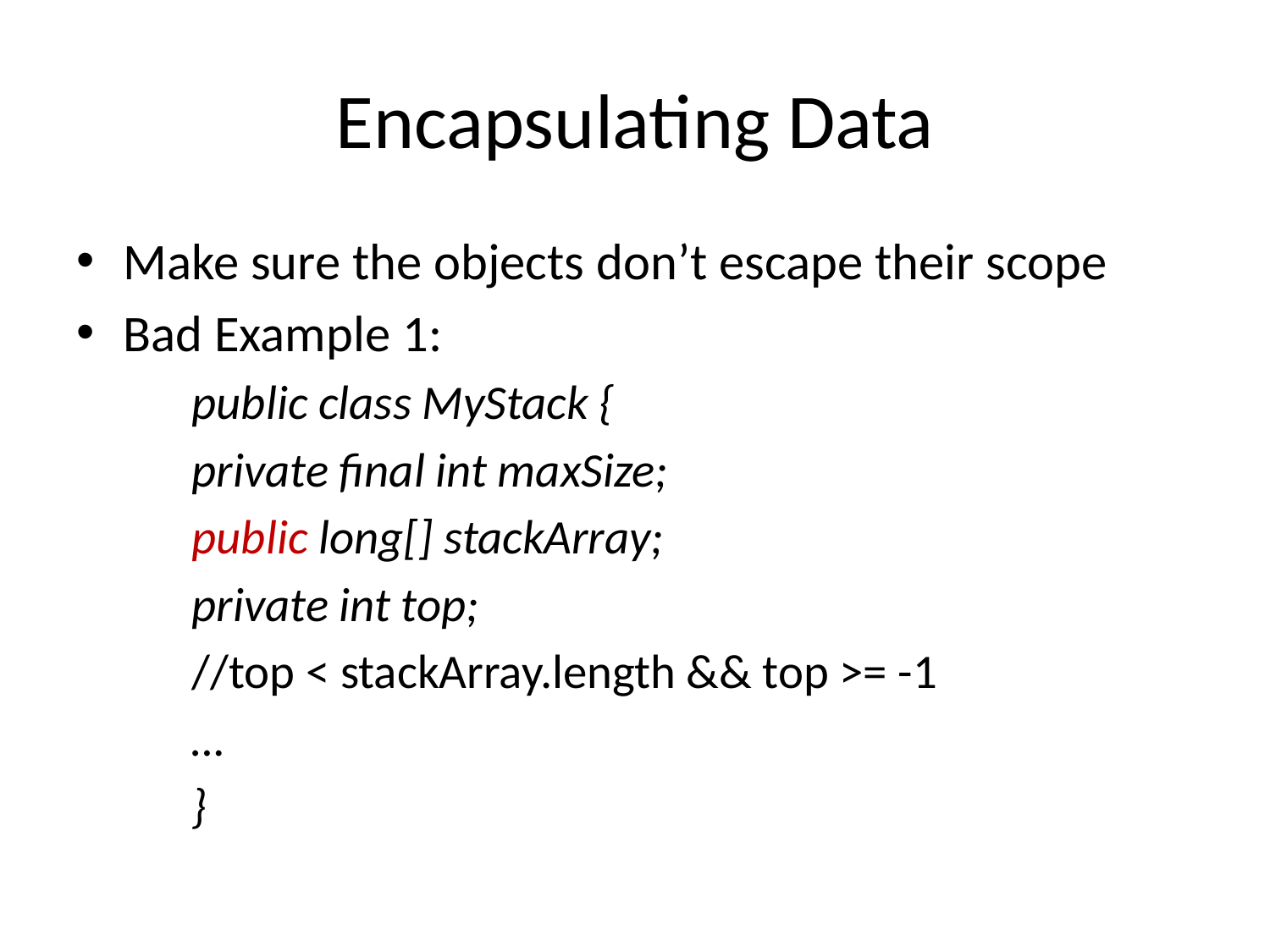

# Encapsulating Data
Make sure the objects don’t escape their scope
Bad Example 1:
	public class MyStack {
		private final int maxSize;
		public long[] stackArray;
		private int top;
		//top < stackArray.length && top >= -1
		…
	}